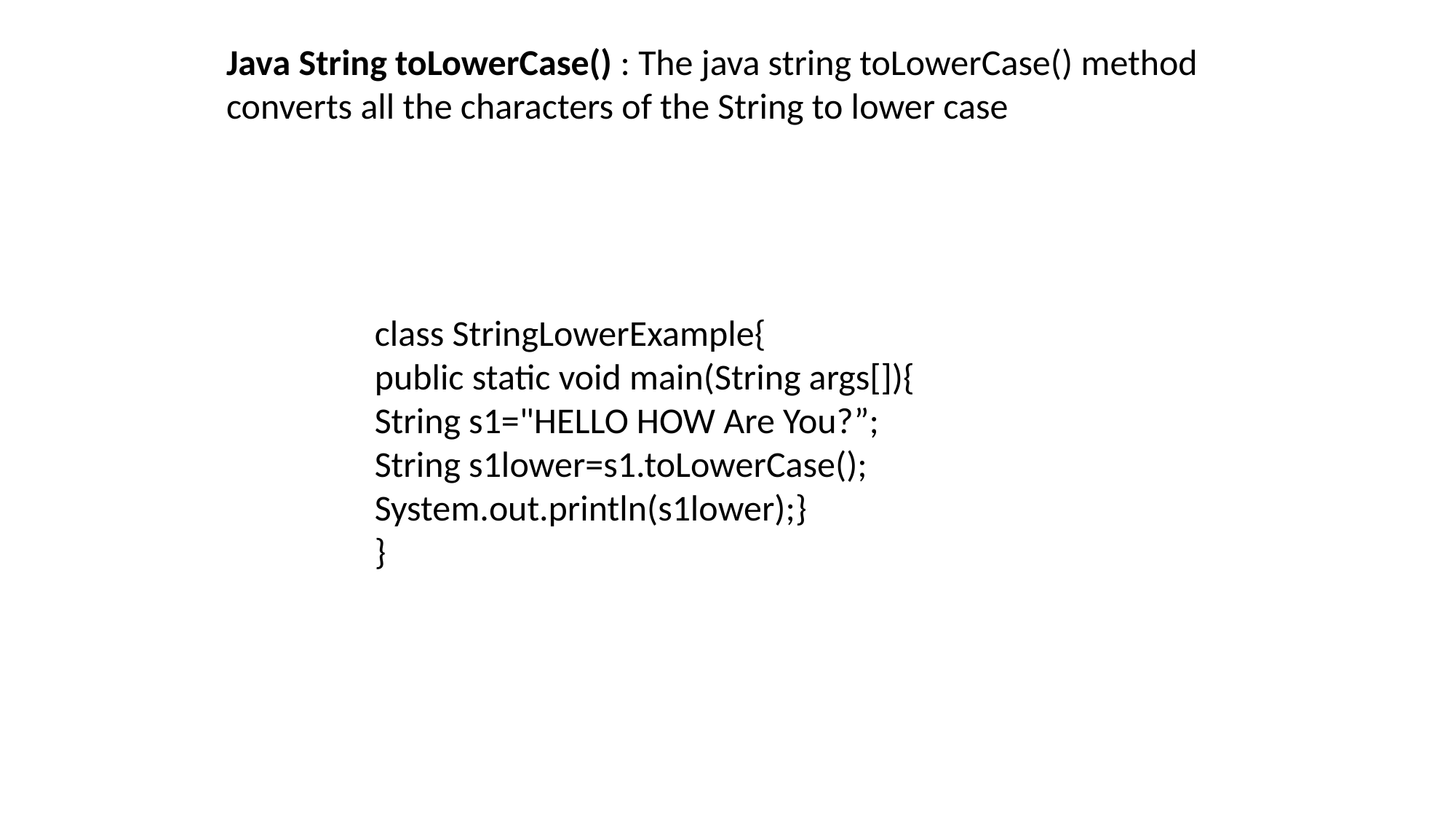

Java String toLowerCase() : The java string toLowerCase() method converts all the characters of the String to lower case
class StringLowerExample{
public static void main(String args[]){
String s1="HELLO HOW Are You?”;
String s1lower=s1.toLowerCase();
System.out.println(s1lower);}
}